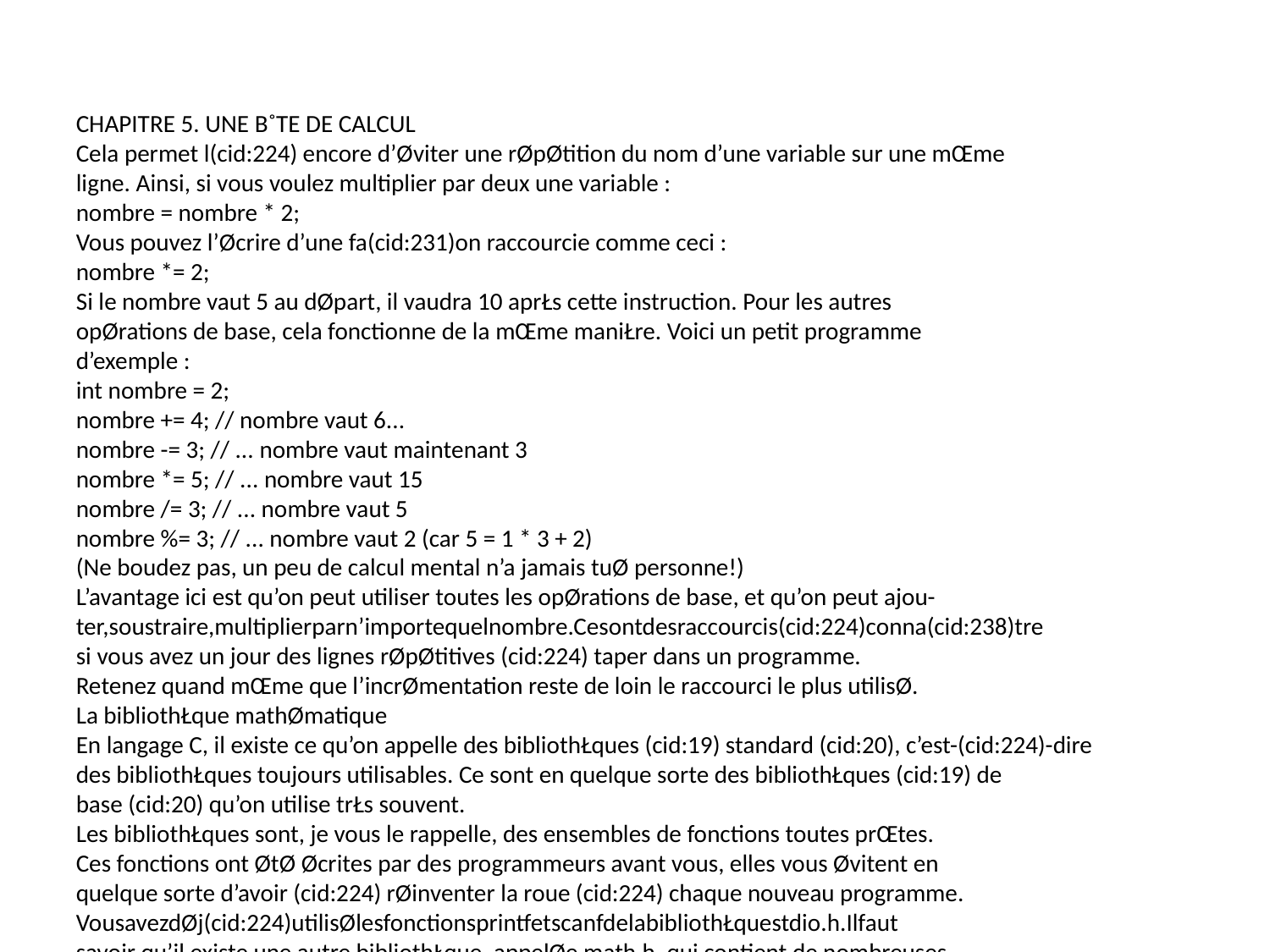

CHAPITRE 5. UNE B˚TE DE CALCUL
Cela permet l(cid:224) encore d’Øviter une rØpØtition du nom d’une variable sur une mŒme
ligne. Ainsi, si vous voulez multiplier par deux une variable :
nombre = nombre * 2;
Vous pouvez l’Øcrire d’une fa(cid:231)on raccourcie comme ceci :
nombre *= 2;
Si le nombre vaut 5 au dØpart, il vaudra 10 aprŁs cette instruction. Pour les autres
opØrations de base, cela fonctionne de la mŒme maniŁre. Voici un petit programme
d’exemple :
int nombre = 2;
nombre += 4; // nombre vaut 6...
nombre -= 3; // ... nombre vaut maintenant 3
nombre *= 5; // ... nombre vaut 15
nombre /= 3; // ... nombre vaut 5
nombre %= 3; // ... nombre vaut 2 (car 5 = 1 * 3 + 2)
(Ne boudez pas, un peu de calcul mental n’a jamais tuØ personne!)
L’avantage ici est qu’on peut utiliser toutes les opØrations de base, et qu’on peut ajou-
ter,soustraire,multiplierparn’importequelnombre.Cesontdesraccourcis(cid:224)conna(cid:238)tre
si vous avez un jour des lignes rØpØtitives (cid:224) taper dans un programme.
Retenez quand mŒme que l’incrØmentation reste de loin le raccourci le plus utilisØ.
La bibliothŁque mathØmatique
En langage C, il existe ce qu’on appelle des bibliothŁques (cid:19) standard (cid:20), c’est-(cid:224)-dire
des bibliothŁques toujours utilisables. Ce sont en quelque sorte des bibliothŁques (cid:19) de
base (cid:20) qu’on utilise trŁs souvent.
Les bibliothŁques sont, je vous le rappelle, des ensembles de fonctions toutes prŒtes.
Ces fonctions ont ØtØ Øcrites par des programmeurs avant vous, elles vous Øvitent en
quelque sorte d’avoir (cid:224) rØinventer la roue (cid:224) chaque nouveau programme.
VousavezdØj(cid:224)utilisØlesfonctionsprintfetscanfdelabibliothŁquestdio.h.Ilfaut
savoir qu’il existe une autre bibliothŁque, appelØe math.h, qui contient de nombreuses
fonctions mathØmatiques toutes prŒtes.
En e(cid:27)et, les cinq opØrations de base que l’on a vues sont loin d’Œtre su(cid:30)santes! Bon,
il se peut que vous n’ayez jamais besoin de certaines opØrations complexes comme
les exponentielles4. Toutefois, la bibliothŁque mathØmatique contient de nombreuses
autres fonctions dont vous aurez trŁs probablement besoin.
4. Sivousnesavezpascequec’est,c’estquevousŒtespeut-Œtreunpeutropjeunesouquevous
n’avezpasassezfaitdemathsdansvotrevie.
72